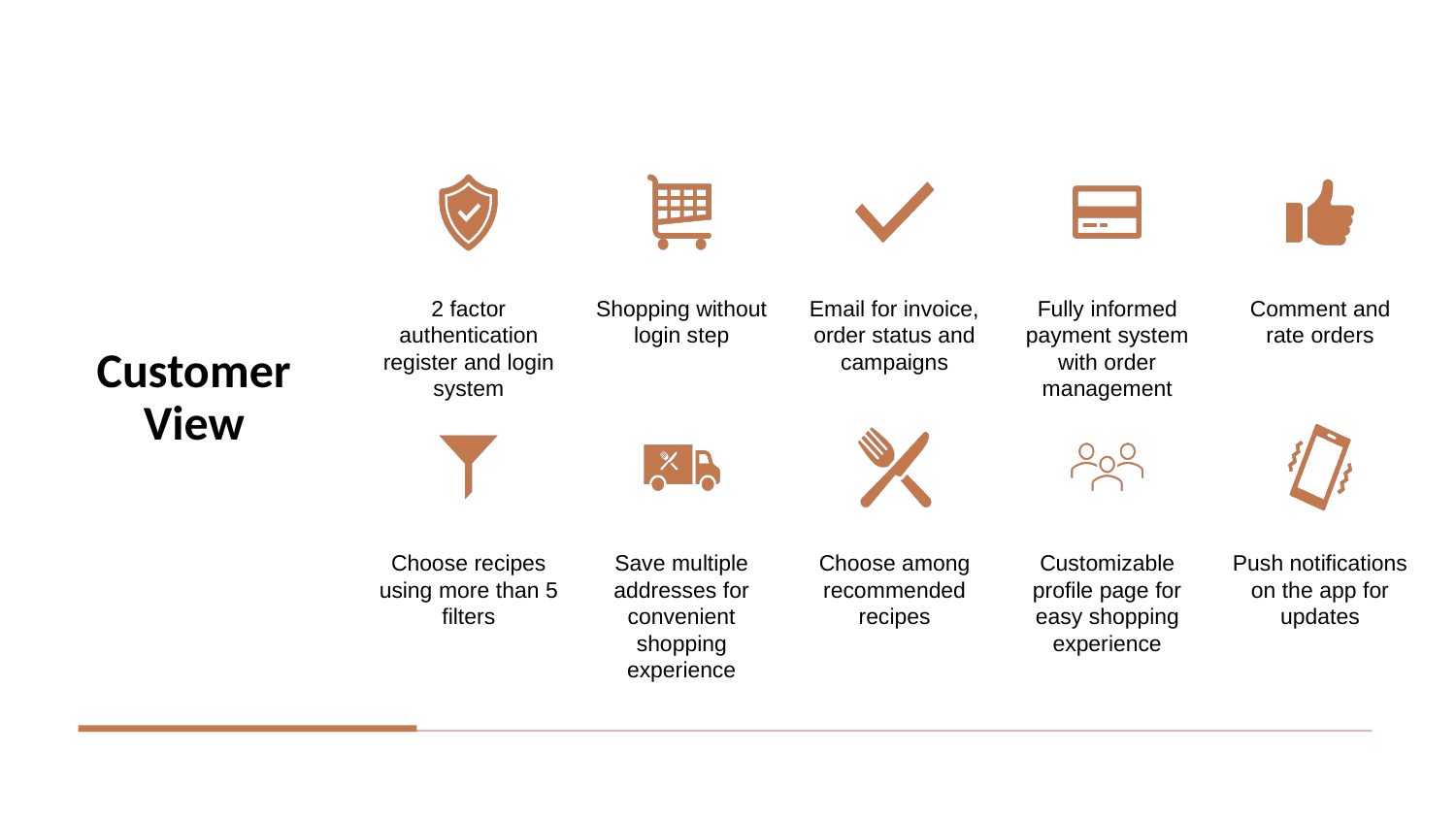

# Customer View

2 factor authentication register and login system

Shopping without login step

Email for invoice, order status and campaigns

Fully informed payment system with order management

Comment and rate orders

Choose recipes using more than 5 filters

Save multiple addresses for convenient shopping experience

Choose among recommended recipes

Customizable profile page for easy shopping experience

Push notifications on the app for updates